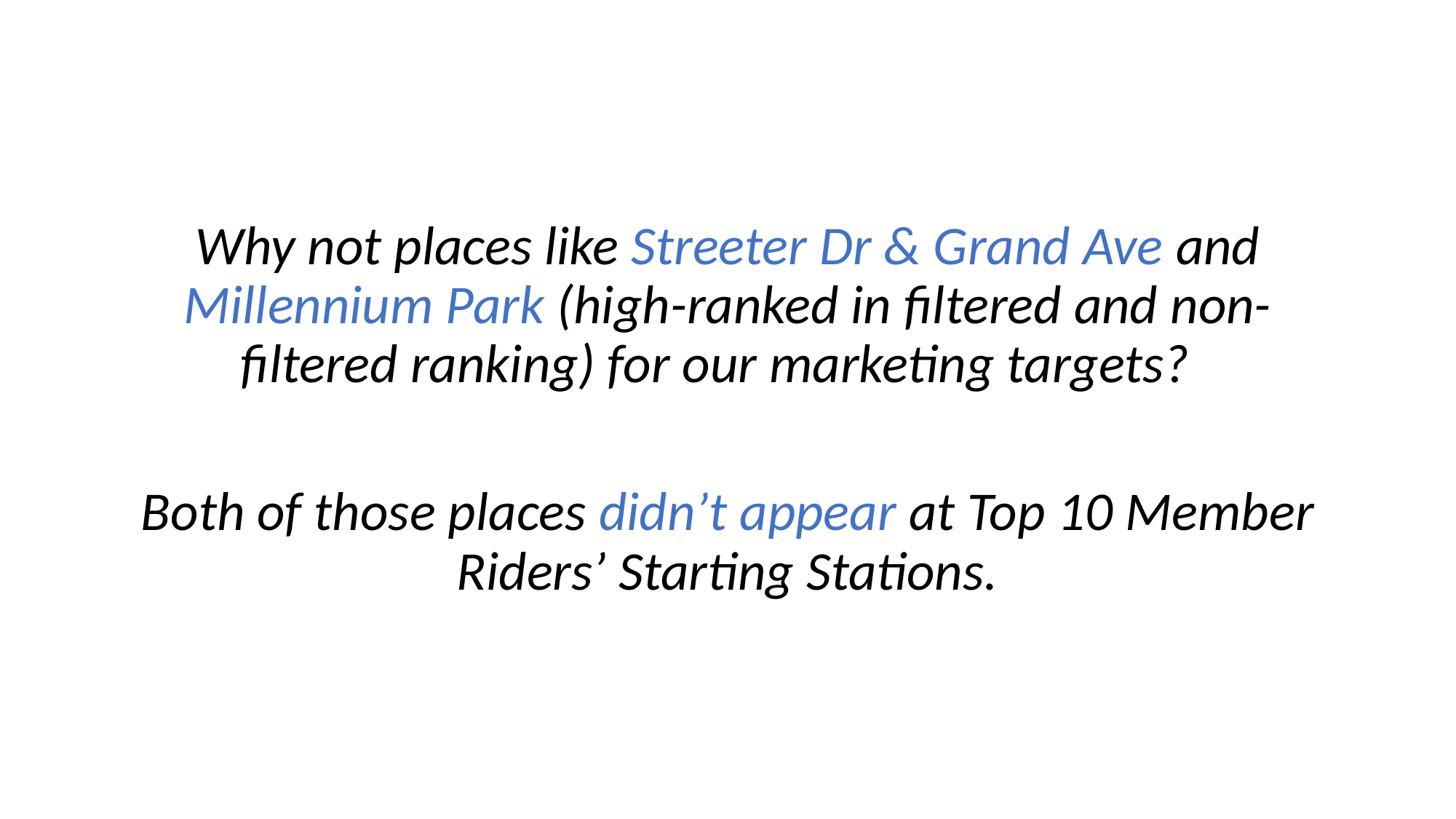

Why not places like Streeter Dr & Grand Ave and Millennium Park (high-ranked in filtered and non-filtered ranking) for our marketing targets?

Both of those places didn’t appear at Top 10 Member Riders’ Starting Stations.